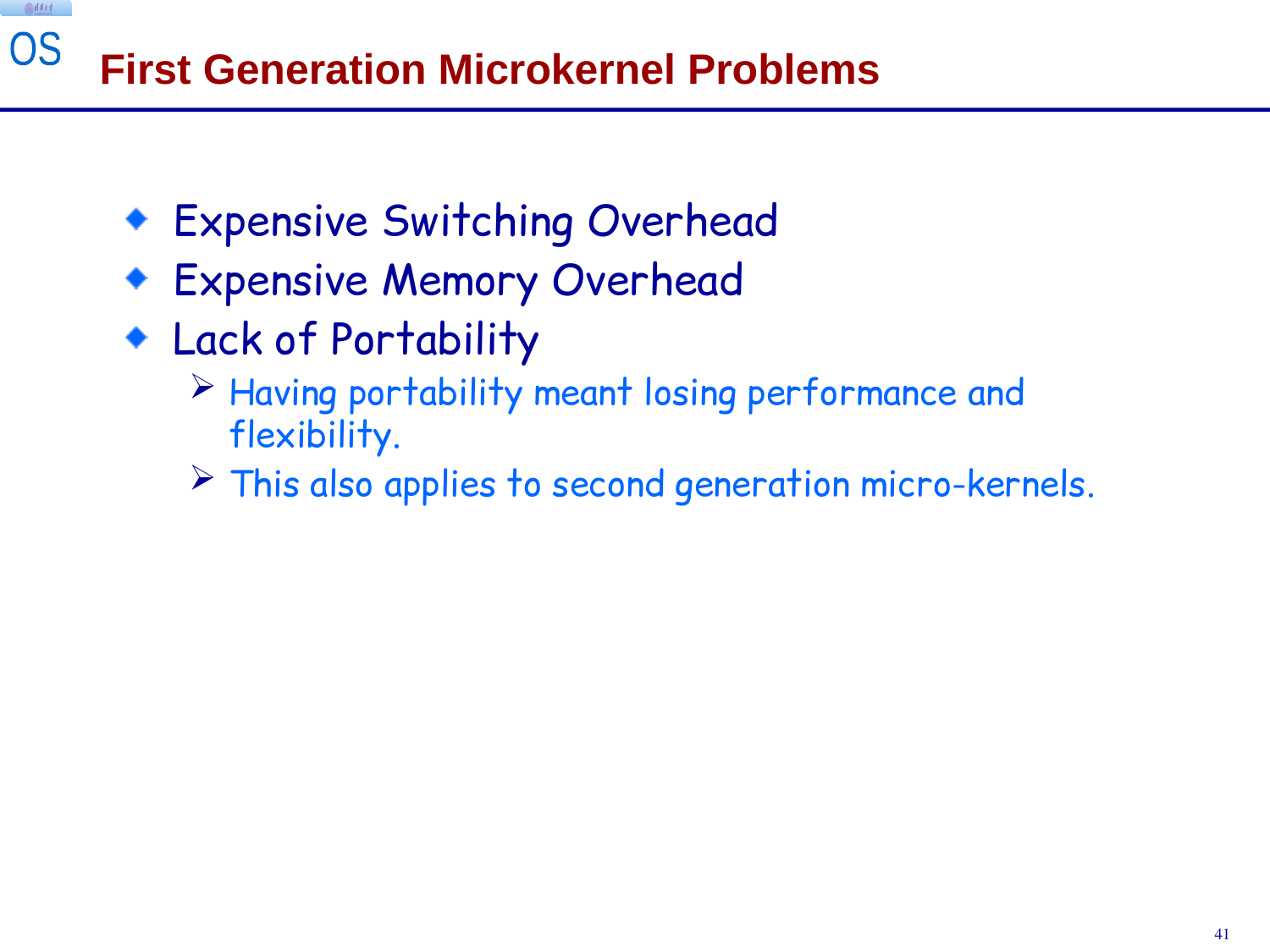

# First Generation Microkernel Problems
Expensive Switching Overhead
Expensive Memory Overhead
Lack of Portability
Having portability meant losing performance and flexibility.
This also applies to second generation micro-kernels.